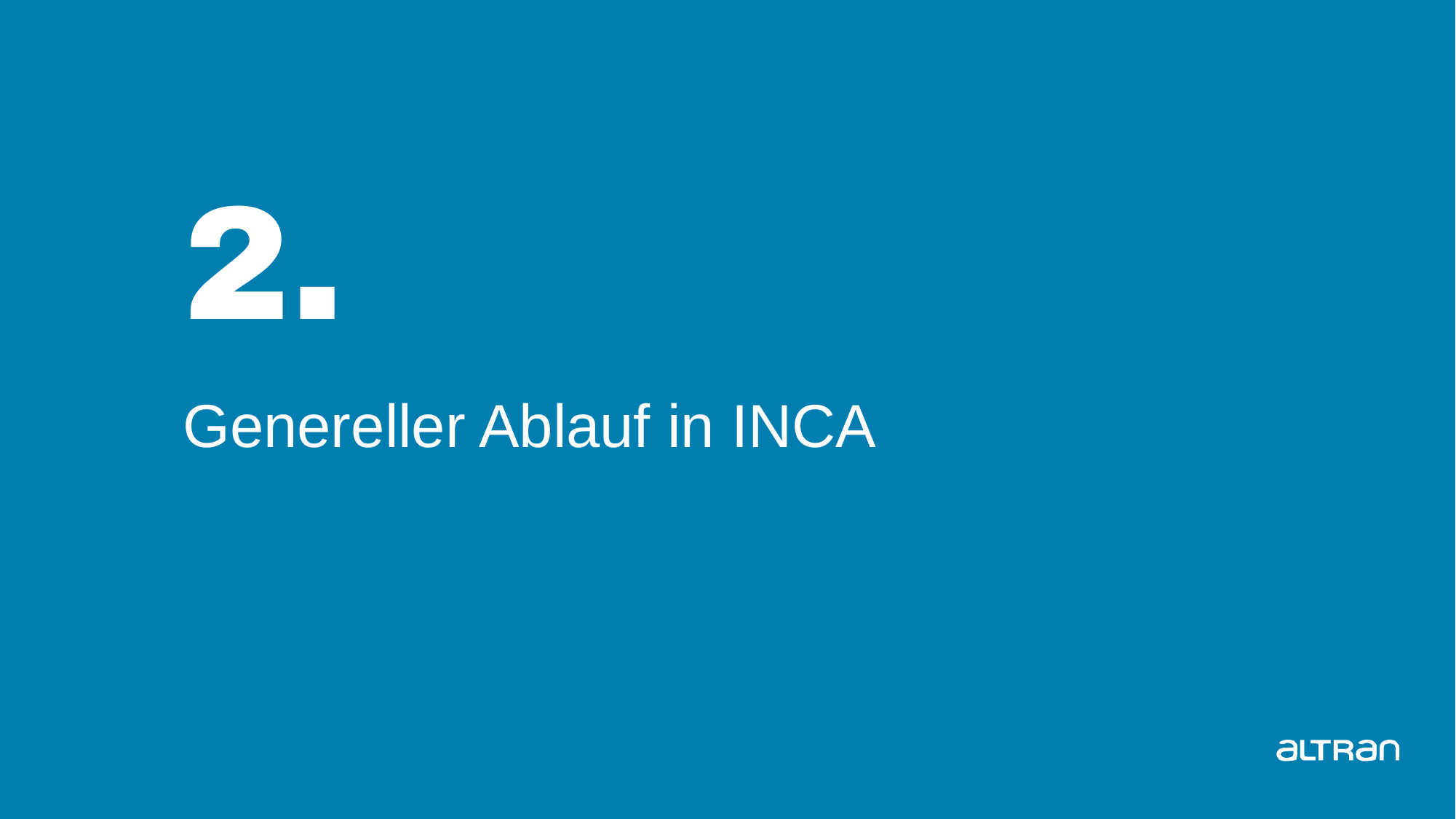

# 2.
Genereller Ablauf in INCA
Date
Presentation title
5